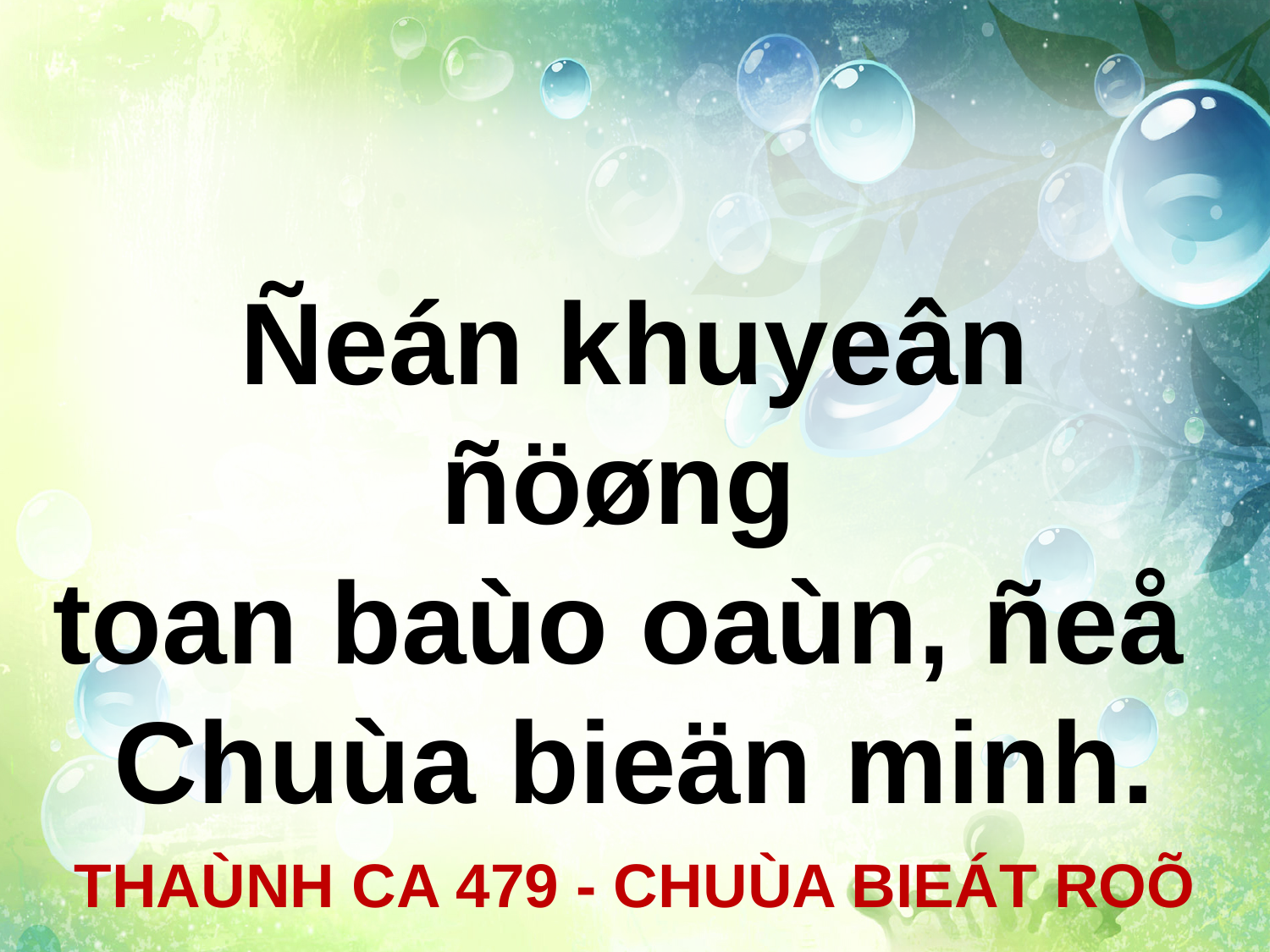

Ñeán khuyeân ñöøng
toan baùo oaùn, ñeå
Chuùa bieän minh.
THAÙNH CA 479 - CHUÙA BIEÁT ROÕ